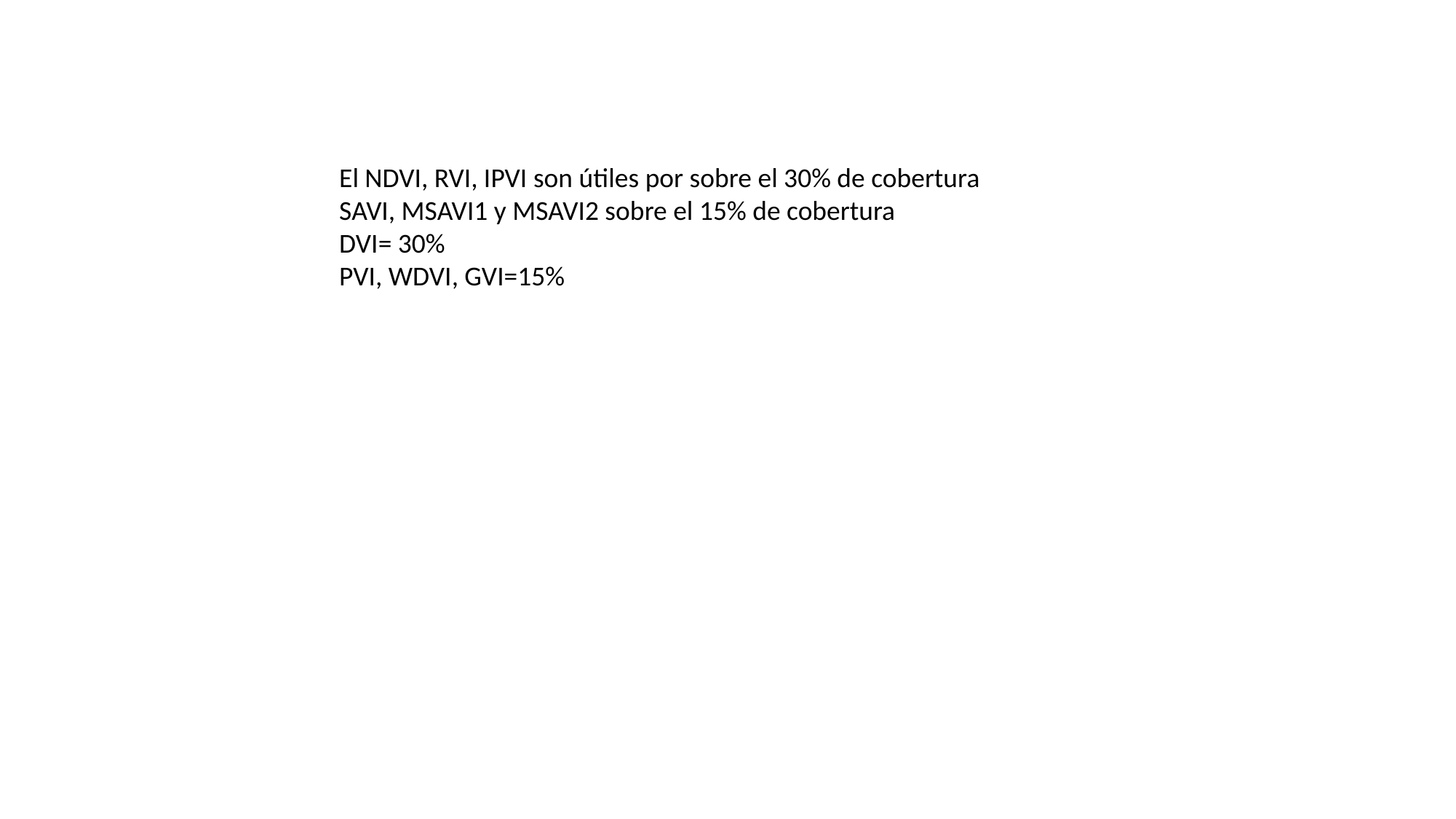

El NDVI, RVI, IPVI son útiles por sobre el 30% de cobertura
SAVI, MSAVI1 y MSAVI2 sobre el 15% de cobertura
DVI= 30%
PVI, WDVI, GVI=15%